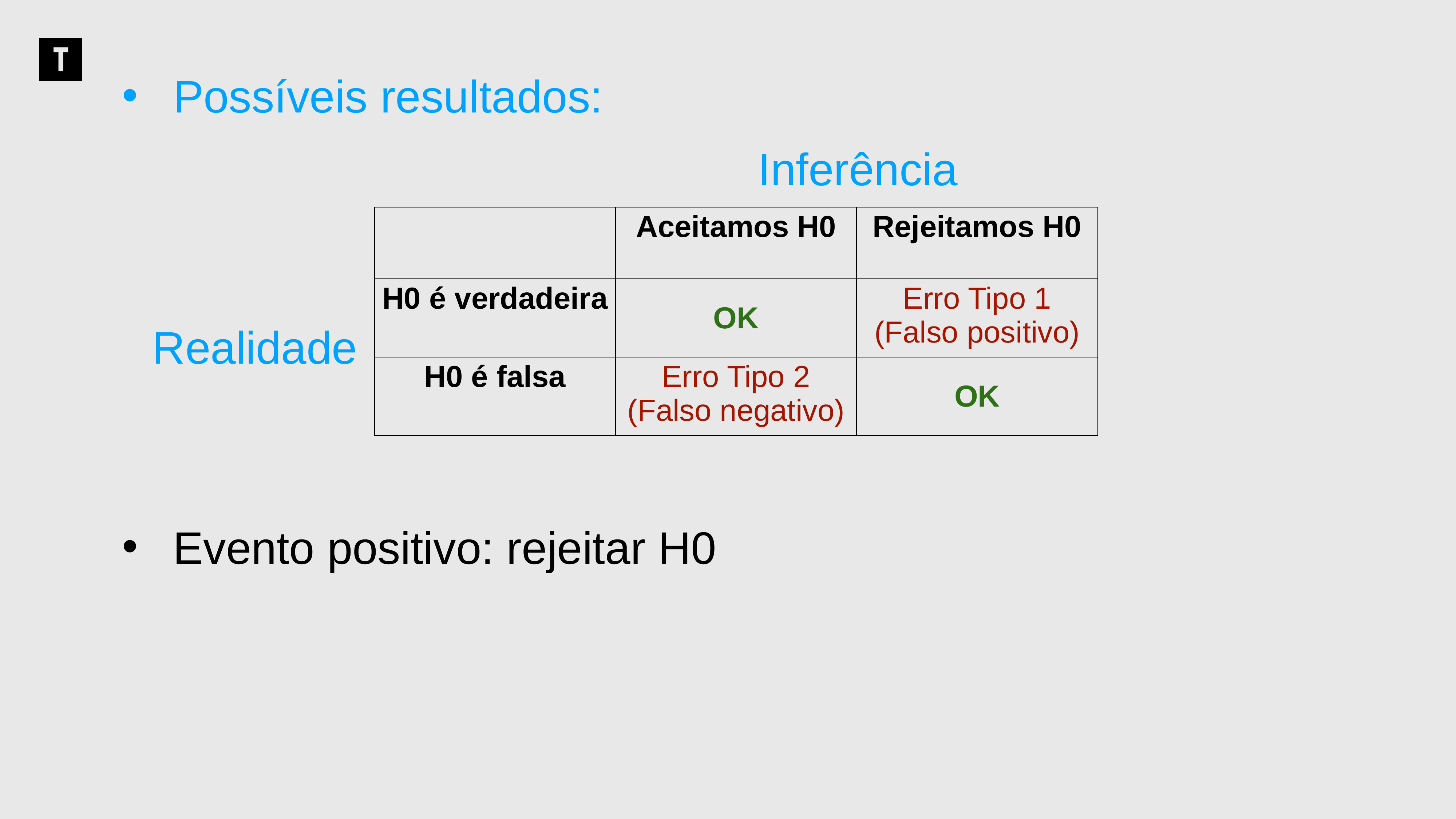

Possíveis resultados:
Inferência
|  | Aceitamos H0 | Rejeitamos H0 |
| --- | --- | --- |
| H0 é verdadeira | OK | Erro Tipo 1 (Falso positivo) |
| H0 é falsa | Erro Tipo 2 (Falso negativo) | OK |

Realidade

Evento positivo: rejeitar H0